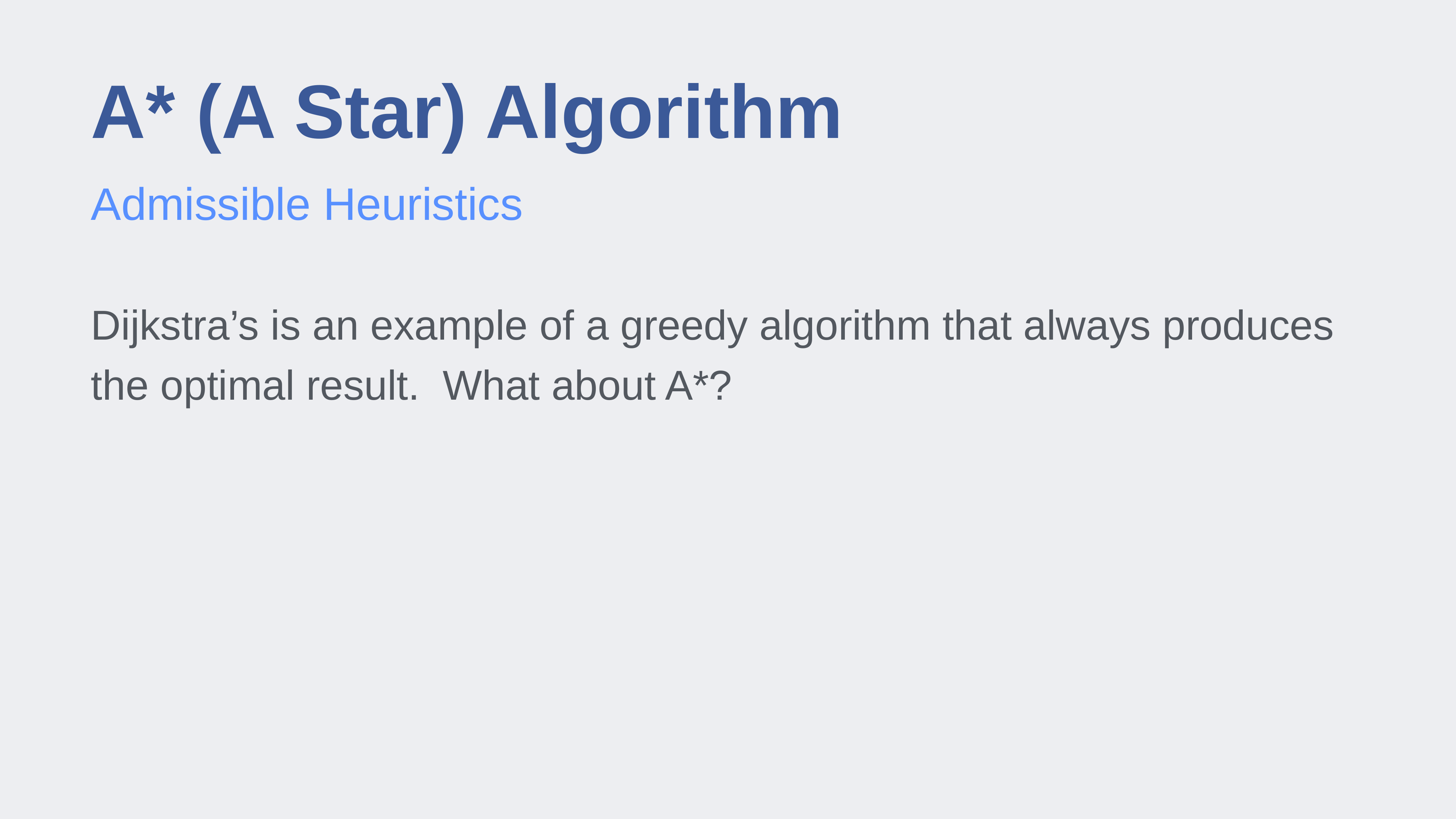

# A* (A Star) Algorithm
Admissible Heuristics
Dijkstra’s is an example of a greedy algorithm that always produces the optimal result.  What about A*?